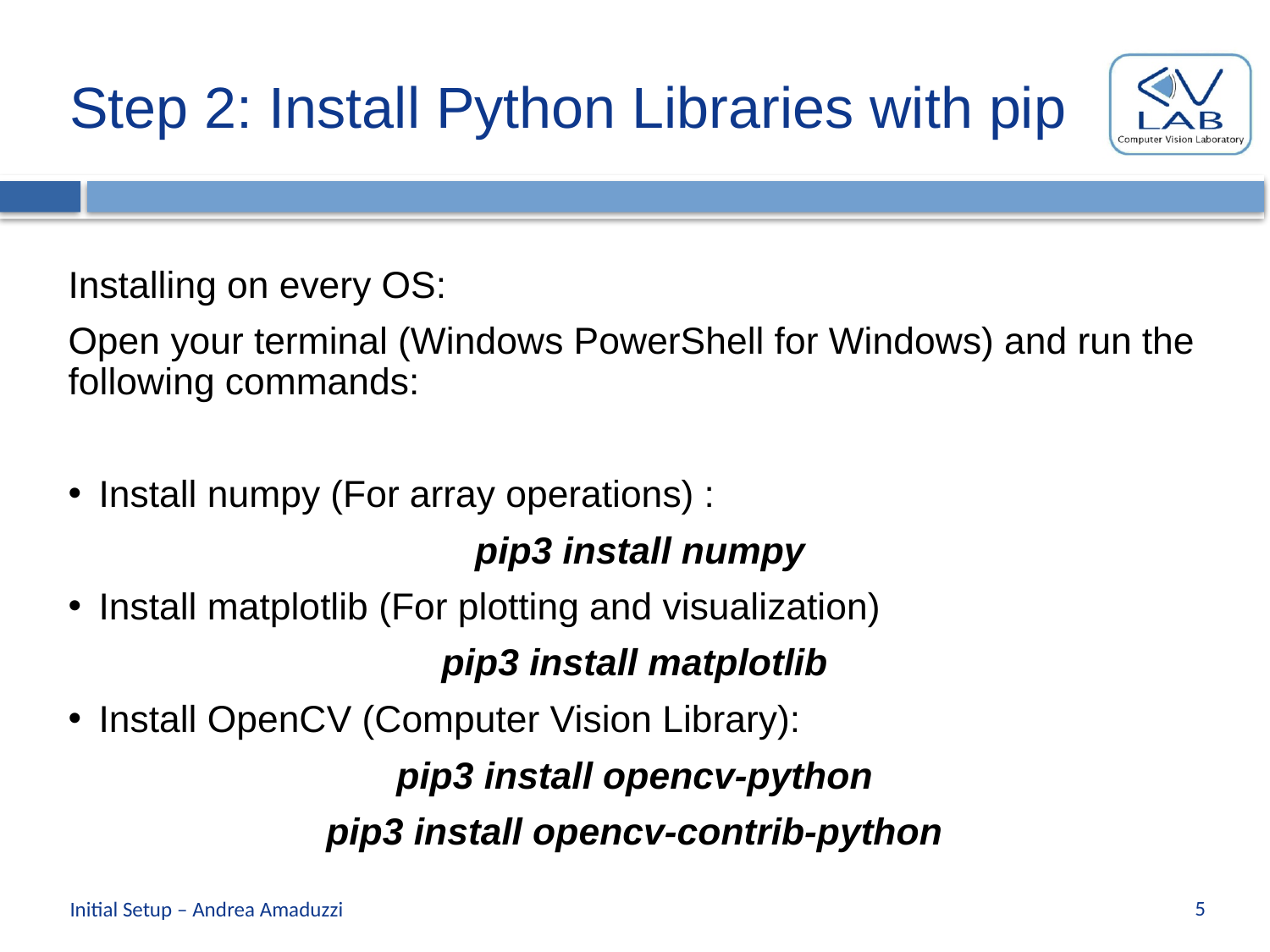

# Step 2: Install Python Libraries with pip
Installing on every OS:
Open your terminal (Windows PowerShell for Windows) and run the following commands:

Install numpy (For array operations) :
 pip3 install numpy
Install matplotlib (For plotting and visualization)
pip3 install matplotlib
Install OpenCV (Computer Vision Library):
pip3 install opencv-python
pip3 install opencv-contrib-python

5
Initial Setup – Andrea Amaduzzi